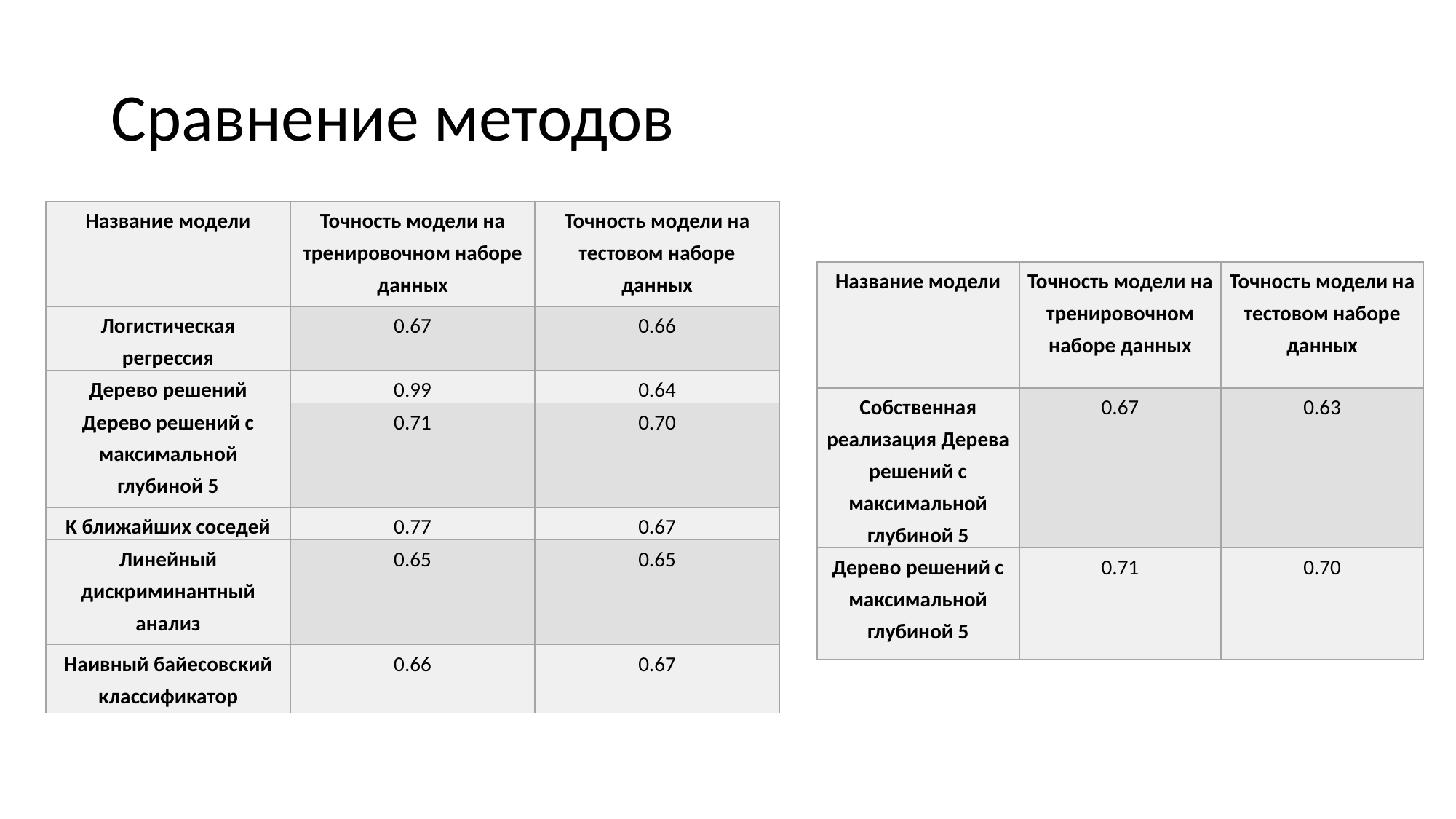

Сравнение методов
| Название модели | Точность модели на тренировочном наборе данных | Точность модели на тестовом наборе данных |
| --- | --- | --- |
| Логистическая регрессия | 0.67 | 0.66 |
| Дерево решений | 0.99 | 0.64 |
| Дерево решений с максимальной глубиной 5 | 0.71 | 0.70 |
| K ближайших соседей | 0.77 | 0.67 |
| Линейный дискриминантный анализ | 0.65 | 0.65 |
| Наивный байесовский классификатор | 0.66 | 0.67 |
| Название модели | Точность модели на тренировочном наборе данных | Точность модели на тестовом наборе данных |
| --- | --- | --- |
| Собственная реализация Дерева решений с максимальной глубиной 5 | 0.67 | 0.63 |
| Дерево решений с максимальной глубиной 5 | 0.71 | 0.70 |